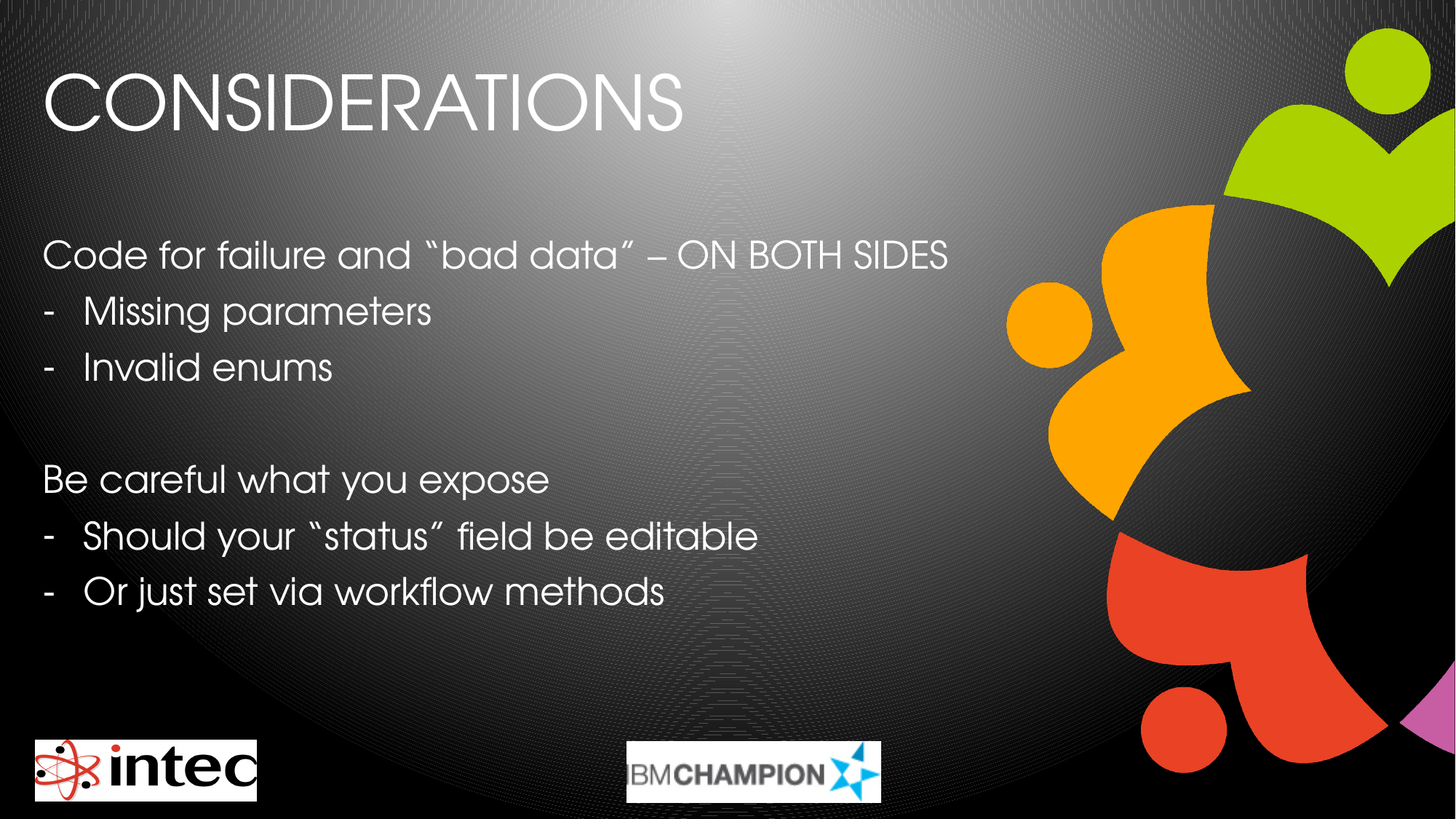

# considerations
Code for failure and “bad data” – ON BOTH SIDES
Missing parameters
Invalid enums

Be careful what you expose
Should your “status” field be editable
Or just set via workflow methods